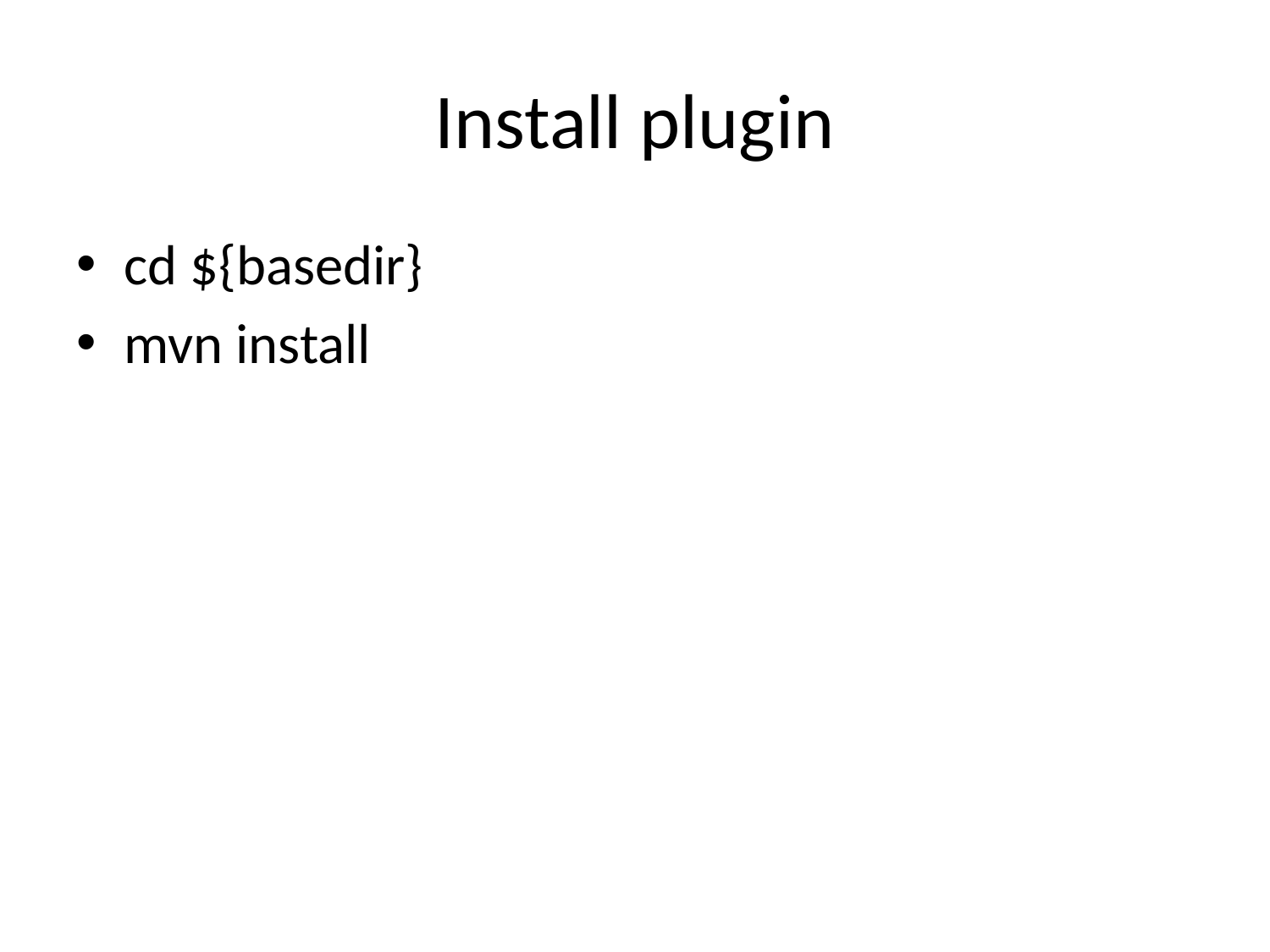

# Install plugin
cd ${basedir}
mvn install